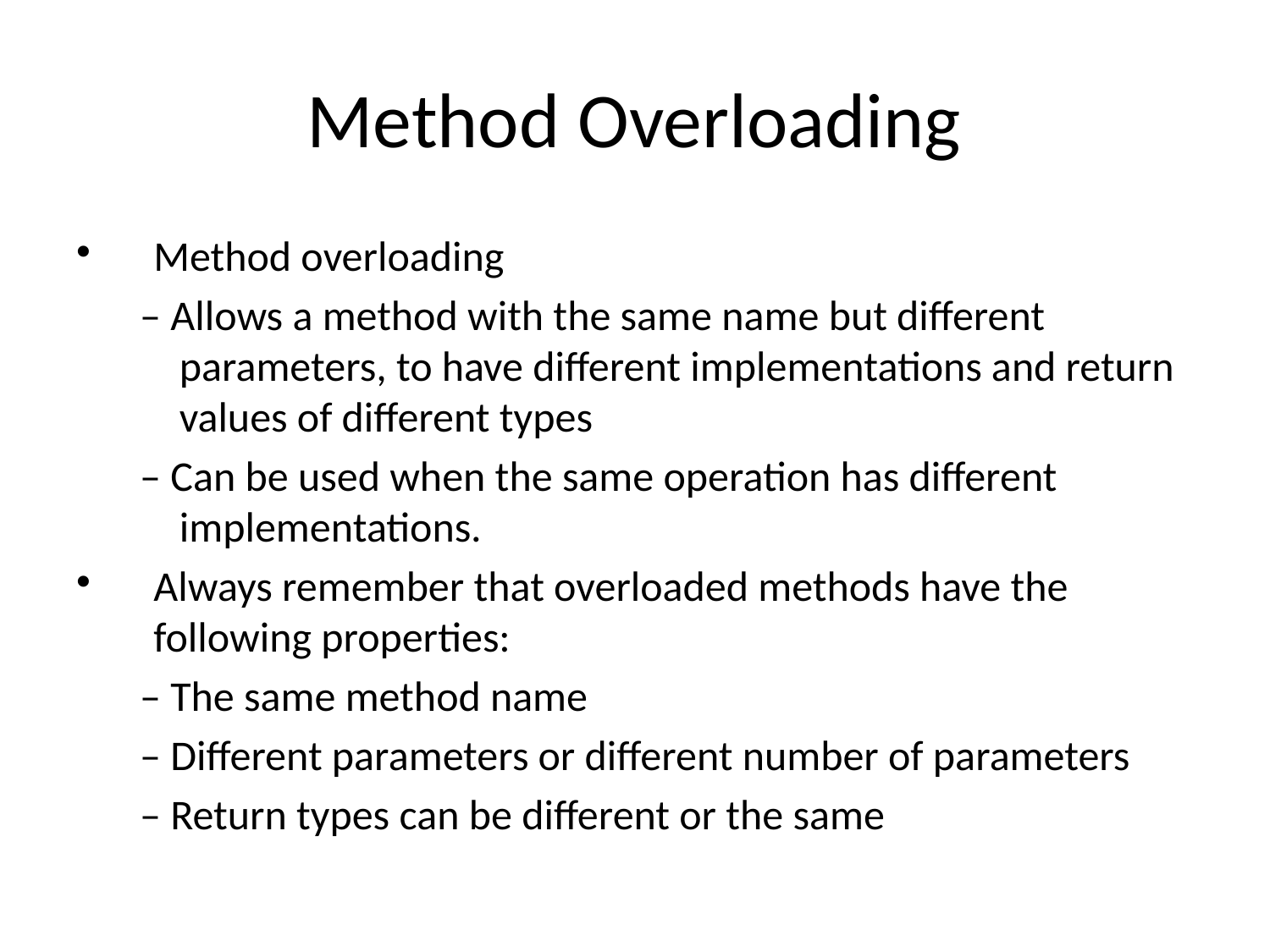

# Method Overloading
Method overloading
– Allows a method with the same name but different  parameters, to have different implementations and return values of different types
– Can be used when the same operation has different implementations.
Always remember that overloaded methods have the following properties:
– The same method name
– Different parameters or different number of parameters
– Return types can be different or the same